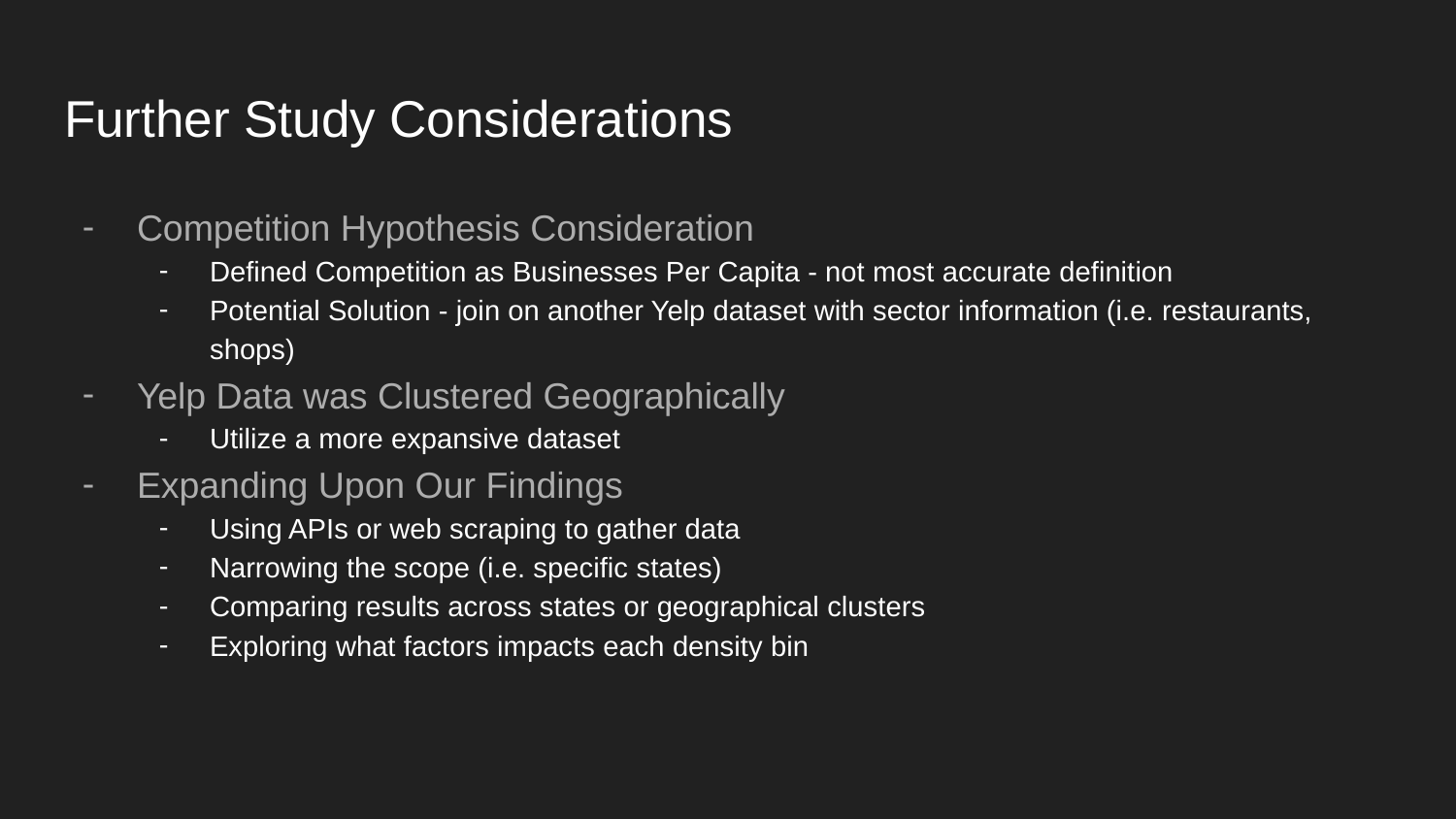

# Further Study Considerations
Competition Hypothesis Consideration
Defined Competition as Businesses Per Capita - not most accurate definition
Potential Solution - join on another Yelp dataset with sector information (i.e. restaurants, shops)
Yelp Data was Clustered Geographically
Utilize a more expansive dataset
Expanding Upon Our Findings
Using APIs or web scraping to gather data
Narrowing the scope (i.e. specific states)
Comparing results across states or geographical clusters
Exploring what factors impacts each density bin